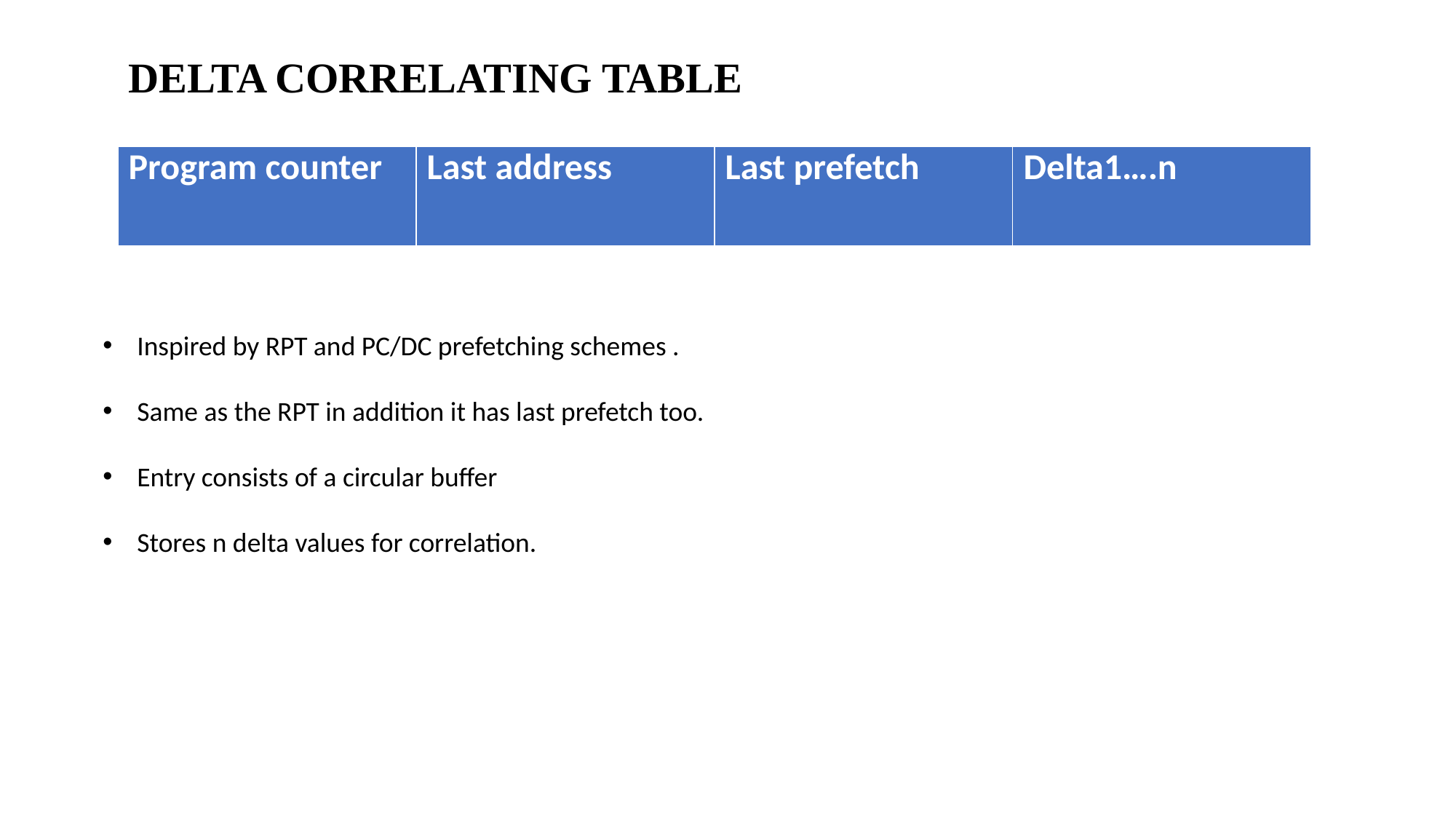

DELTA CORRELATING TABLE
| Program counter | Last address | Last prefetch | Delta1….n |
| --- | --- | --- | --- |
Inspired by RPT and PC/DC prefetching schemes .

Same as the RPT in addition it has last prefetch too.

Entry consists of a circular buffer

Stores n delta values for correlation.